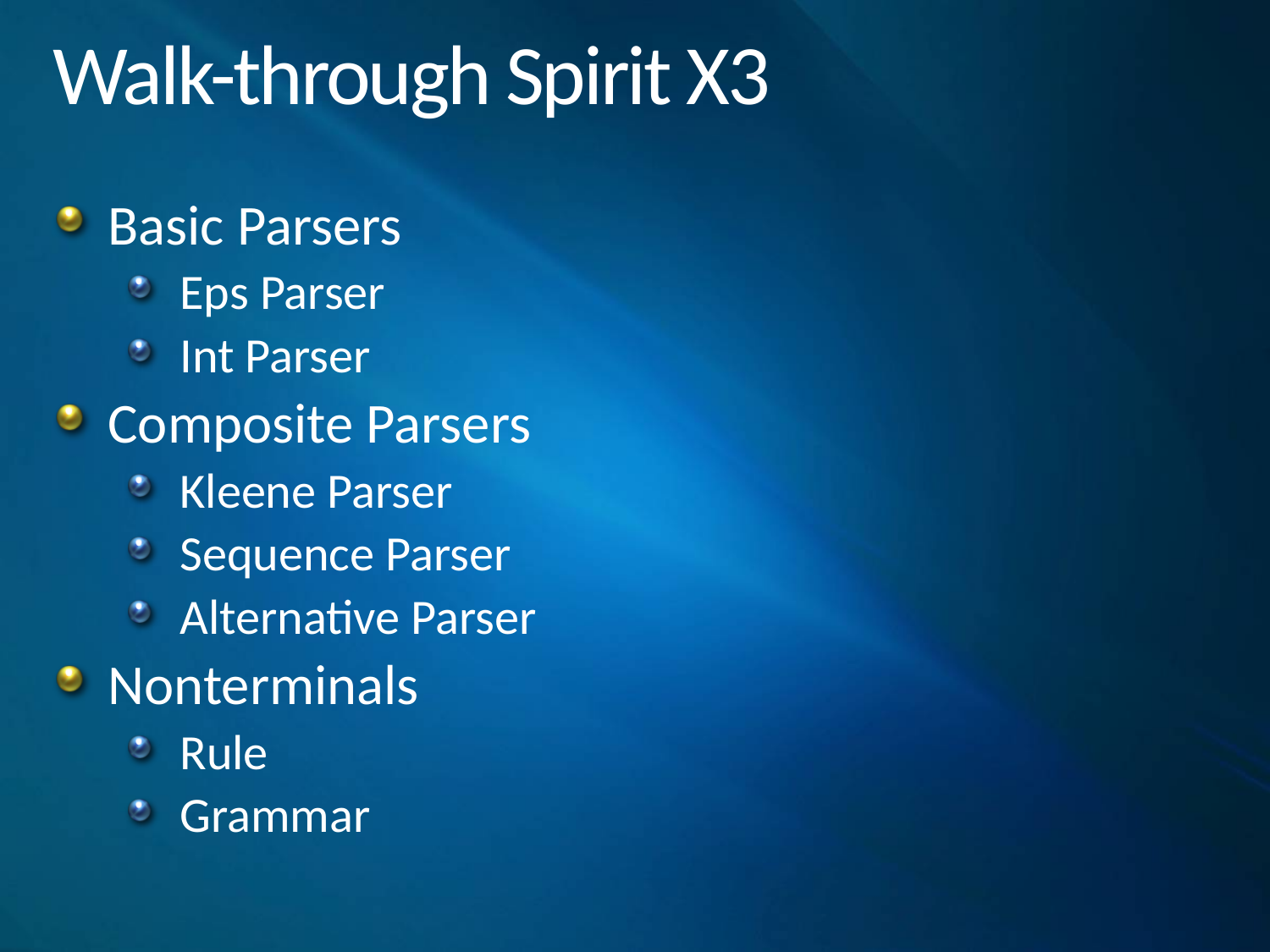

# Walk-through Spirit X3
Basic Parsers
Eps Parser
Int Parser
Composite Parsers
Kleene Parser
Sequence Parser
Alternative Parser
Nonterminals
Rule
Grammar